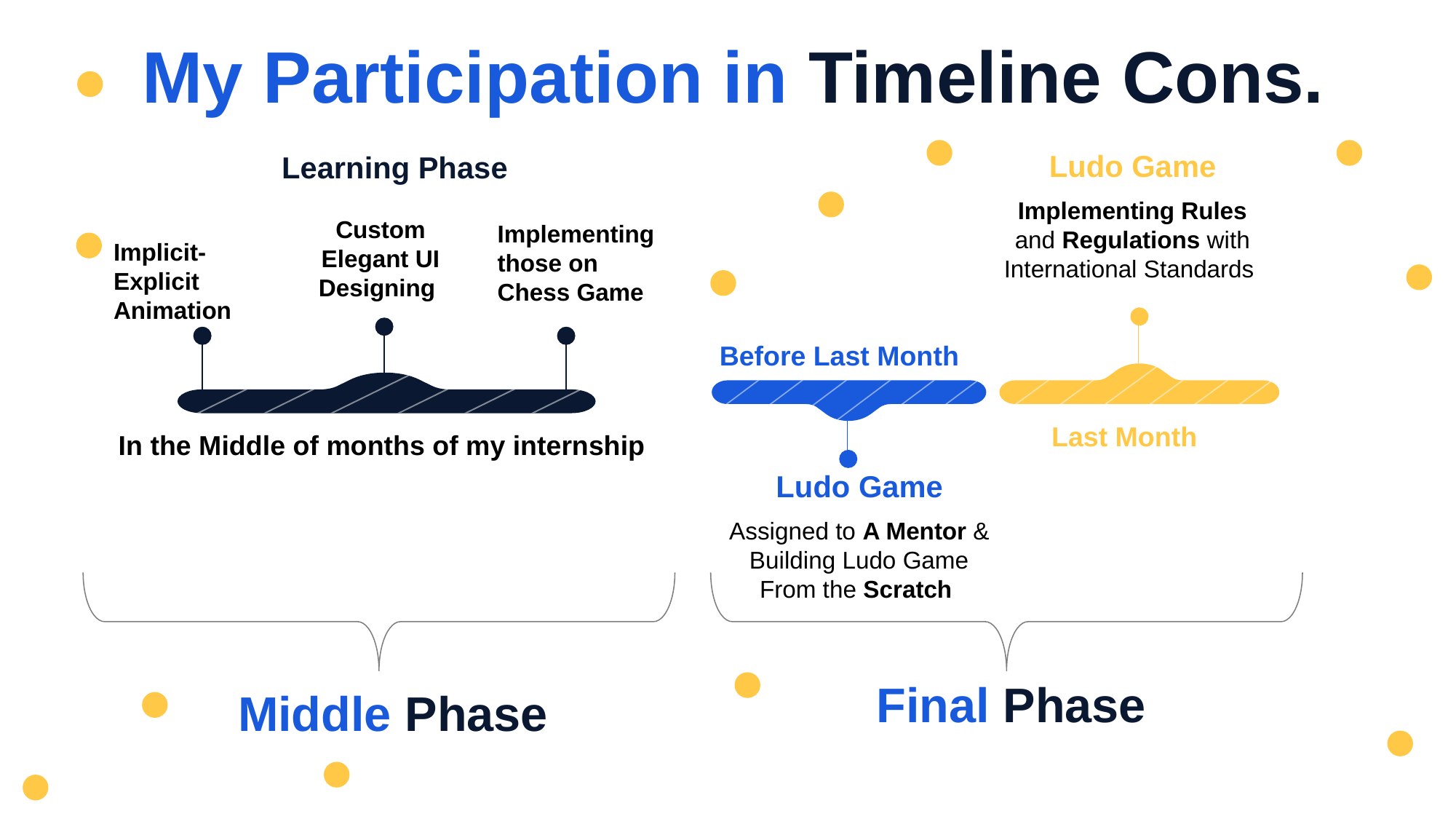

My Participation in Timeline Cons.

Ludo Game
Implementing Rules and Regulations with International Standards
Learning Phase
Custom Elegant UI Designing

Implementing those on Chess Game
Implicit-Explicit Animation

Before Last Month

Last Month
In the Middle of months of my internship

Ludo Game
Assigned to A Mentor & Building Ludo Game From the Scratch
Final Phase

Middle Phase